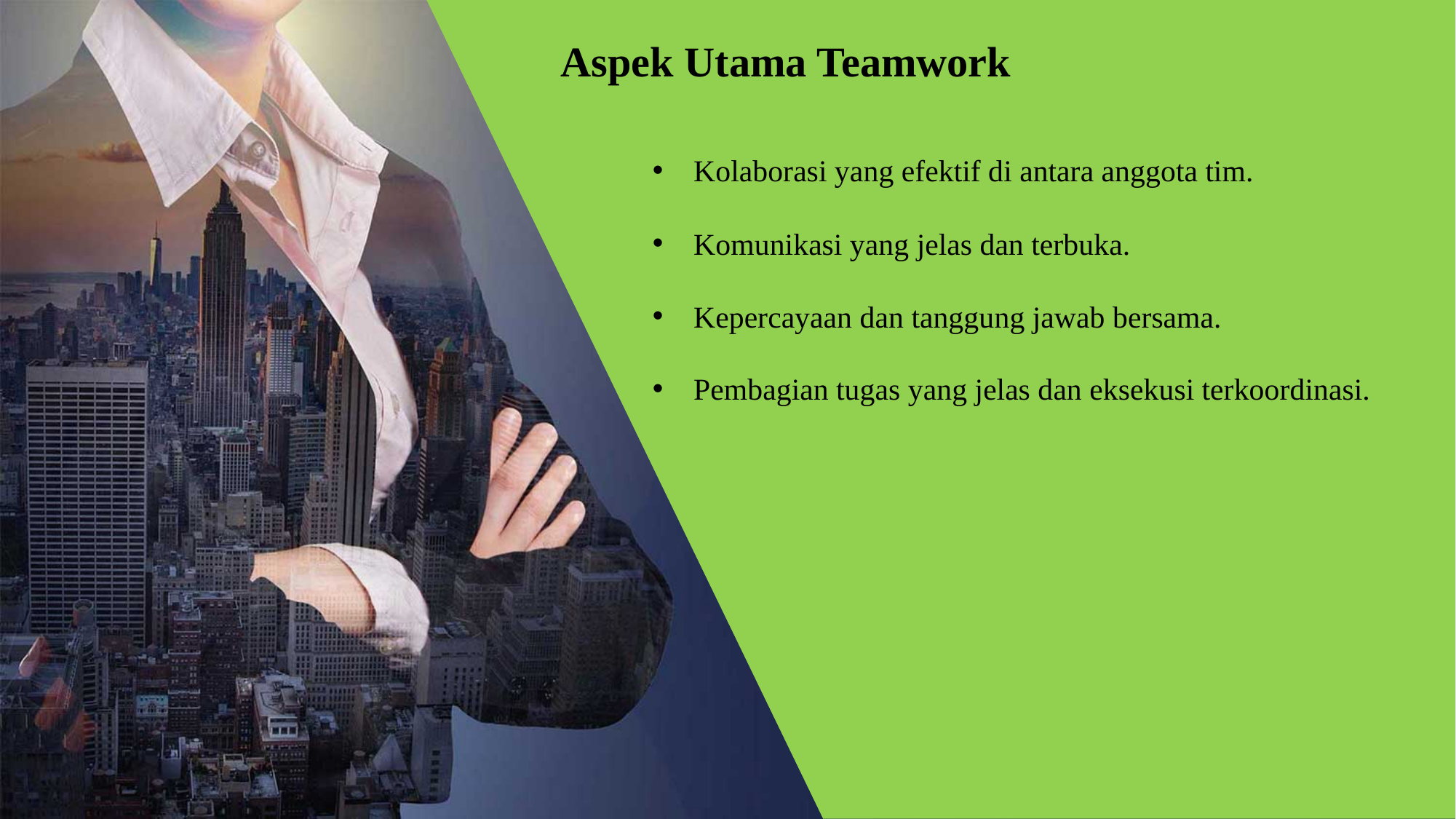

Aspek Utama Teamwork
Kolaborasi yang efektif di antara anggota tim.
Komunikasi yang jelas dan terbuka.
Kepercayaan dan tanggung jawab bersama.
Pembagian tugas yang jelas dan eksekusi terkoordinasi.